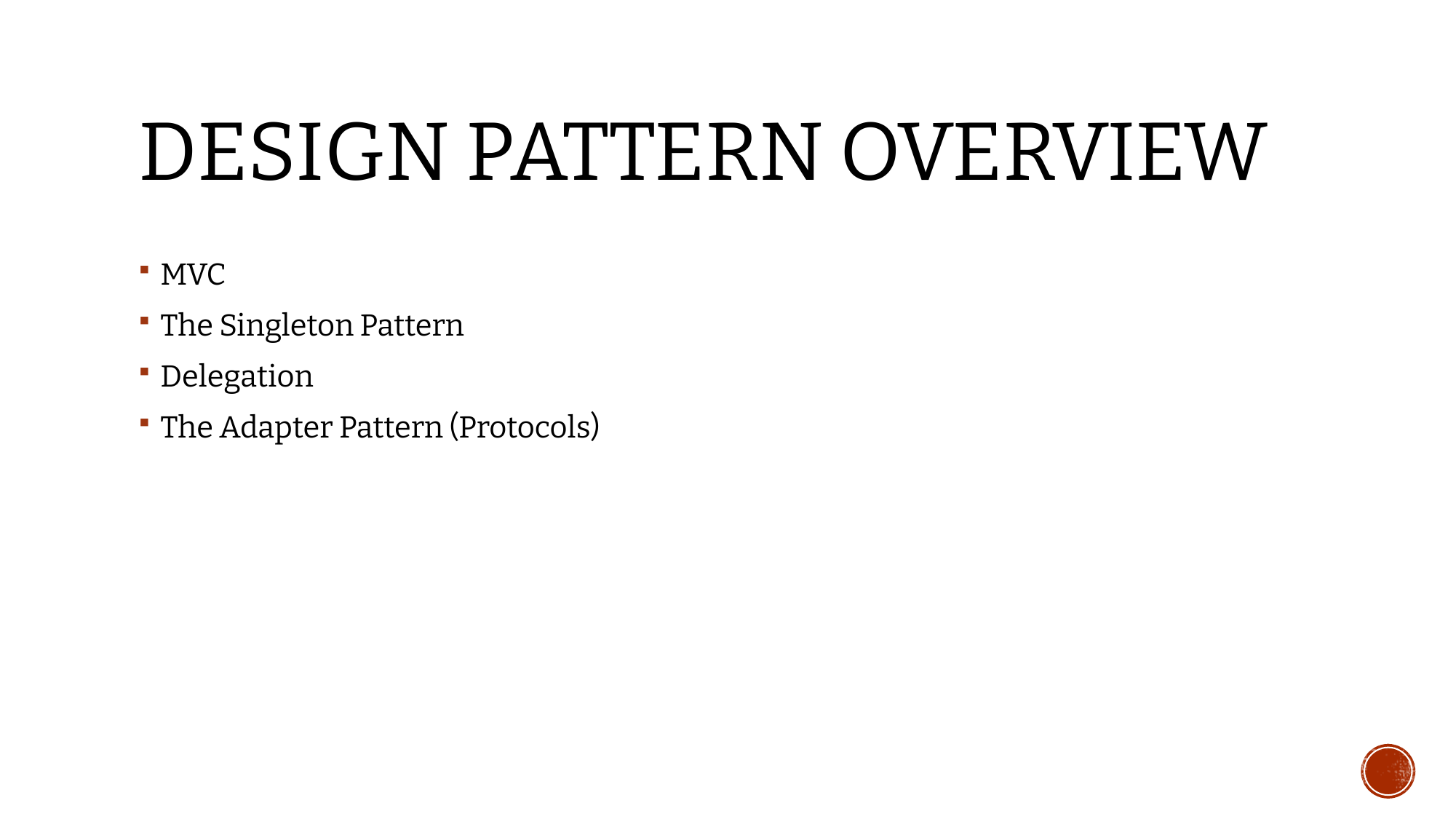

# Design Pattern overview
MVC
The Singleton Pattern
Delegation
The Adapter Pattern (Protocols)